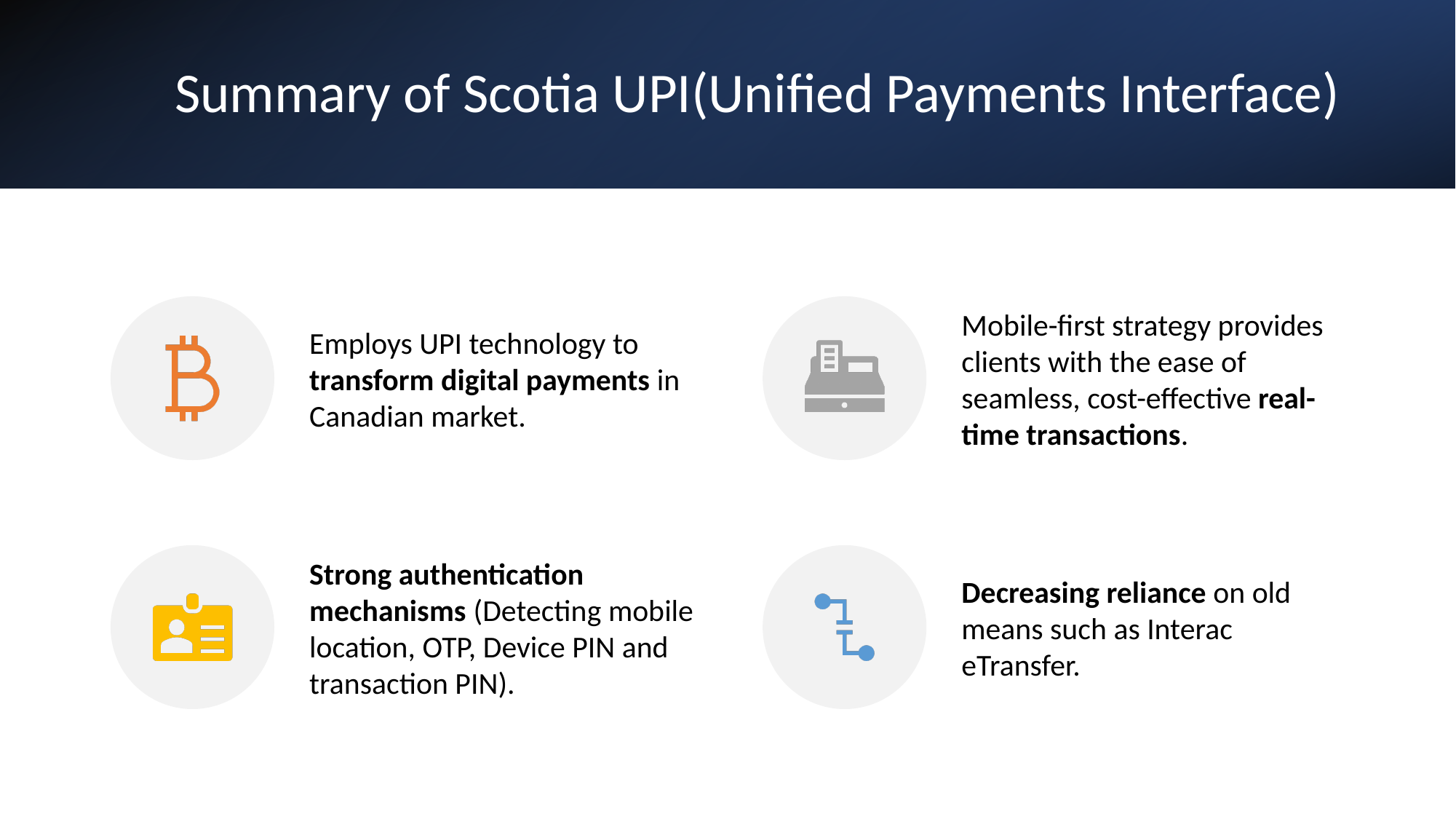

# Summary of Scotia UPI(Unified Payments Interface)
Employs UPI technology to transform digital payments in Canadian market.
Mobile-first strategy provides clients with the ease of seamless, cost-effective real-time transactions.
Strong authentication mechanisms (Detecting mobile location, OTP, Device PIN and transaction PIN).
Decreasing reliance on old means such as Interac eTransfer.